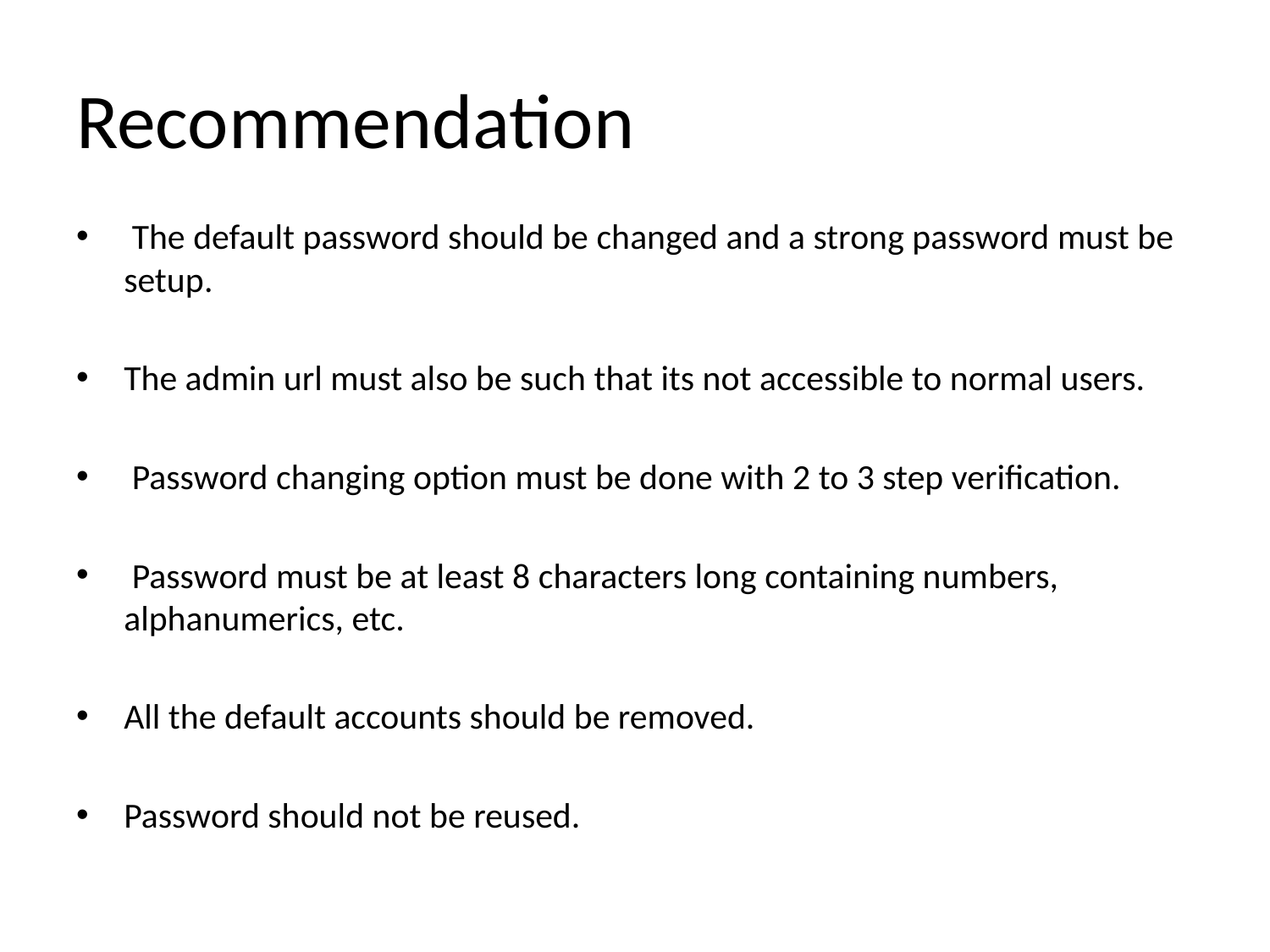

# Recommendation

 The default password should be changed and a strong password must be setup.

The admin url must also be such that its not accessible to normal users.

 Password changing option must be done with 2 to 3 step verification.

 Password must be at least 8 characters long containing numbers, alphanumerics, etc.

All the default accounts should be removed.

Password should not be reused.